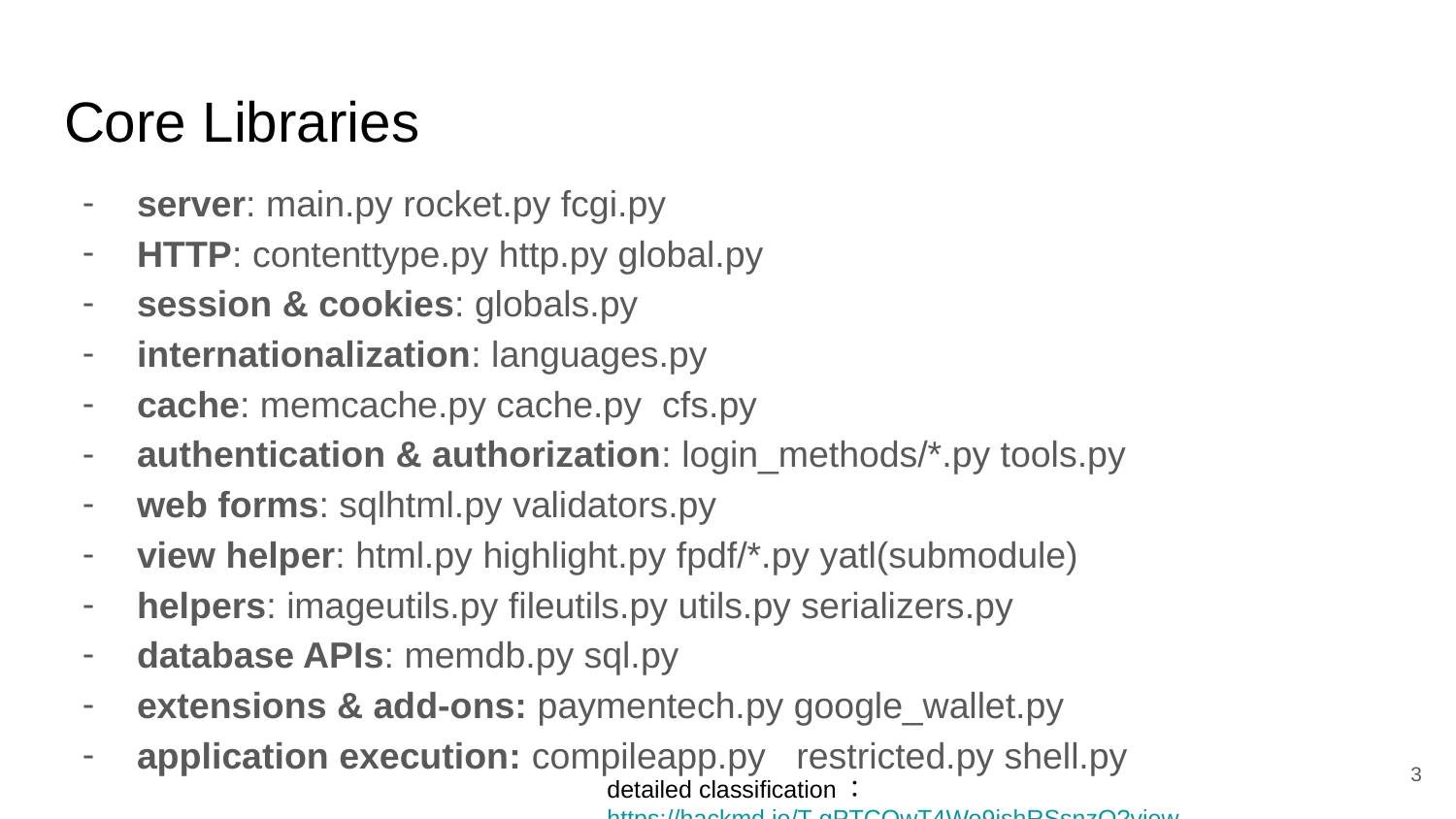

# Core Libraries
server: main.py rocket.py fcgi.py
HTTP: contenttype.py http.py global.py
session & cookies: globals.py
internationalization: languages.py
cache: memcache.py cache.py  cfs.py
authentication & authorization: login_methods/*.py tools.py
web forms: sqlhtml.py validators.py
view helper: html.py highlight.py fpdf/*.py yatl(submodule)
helpers: imageutils.py fileutils.py utils.py serializers.py
database APIs: memdb.py sql.py
extensions & add-ons: paymentech.py google_wallet.py
application execution: compileapp.py   restricted.py shell.py
3
detailed classification：https://hackmd.io/T-gPTCQwT4Wo9ishRSsnzQ?view